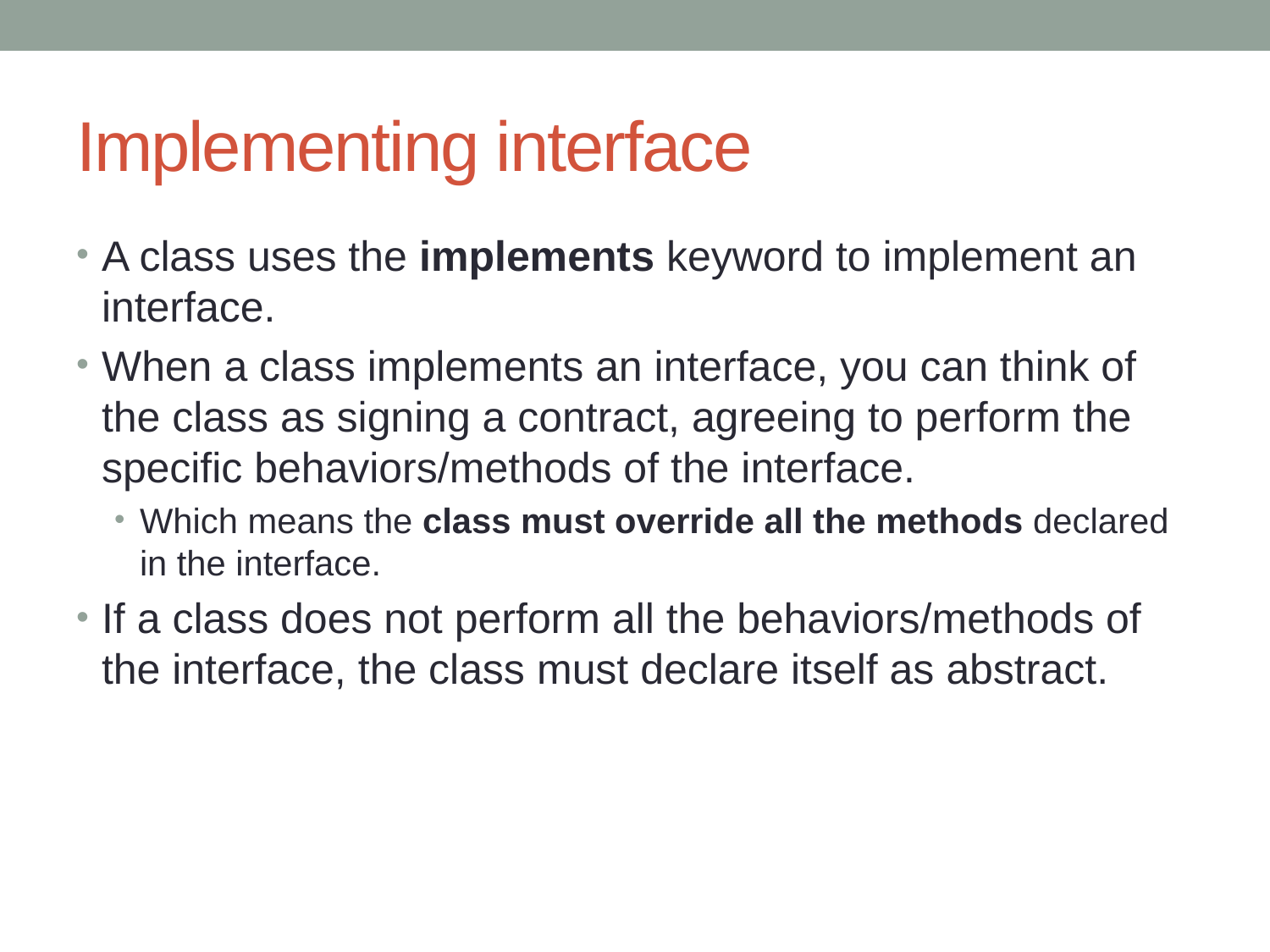

# Implementing interface
A class uses the implements keyword to implement an interface.
When a class implements an interface, you can think of the class as signing a contract, agreeing to perform the specific behaviors/methods of the interface.
Which means the class must override all the methods declared in the interface.
If a class does not perform all the behaviors/methods of the interface, the class must declare itself as abstract.